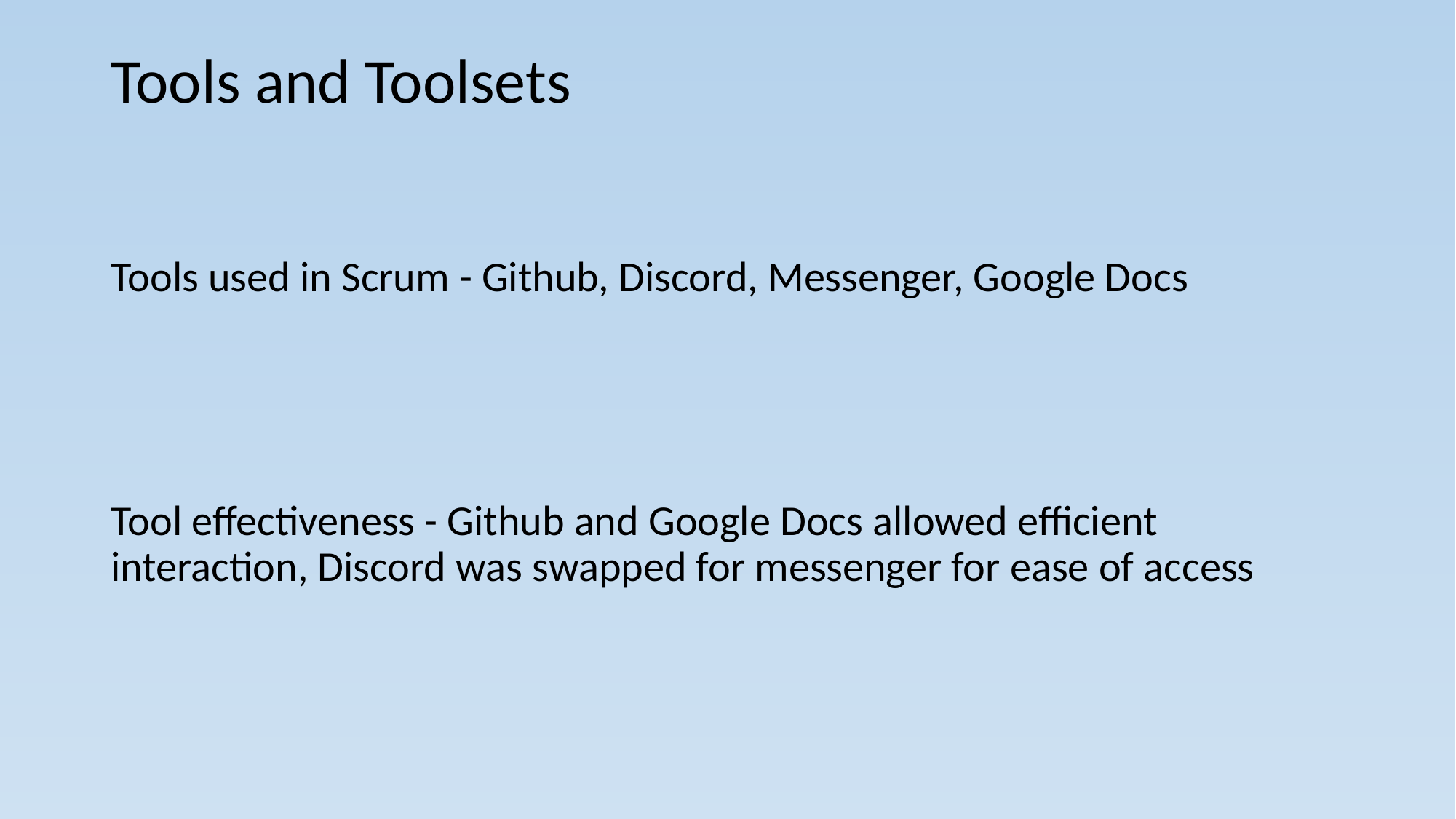

# Tools and Toolsets

Tools used in Scrum - Github, Discord, Messenger, Google Docs

Tool effectiveness - Github and Google Docs allowed efficient interaction, Discord was swapped for messenger for ease of access